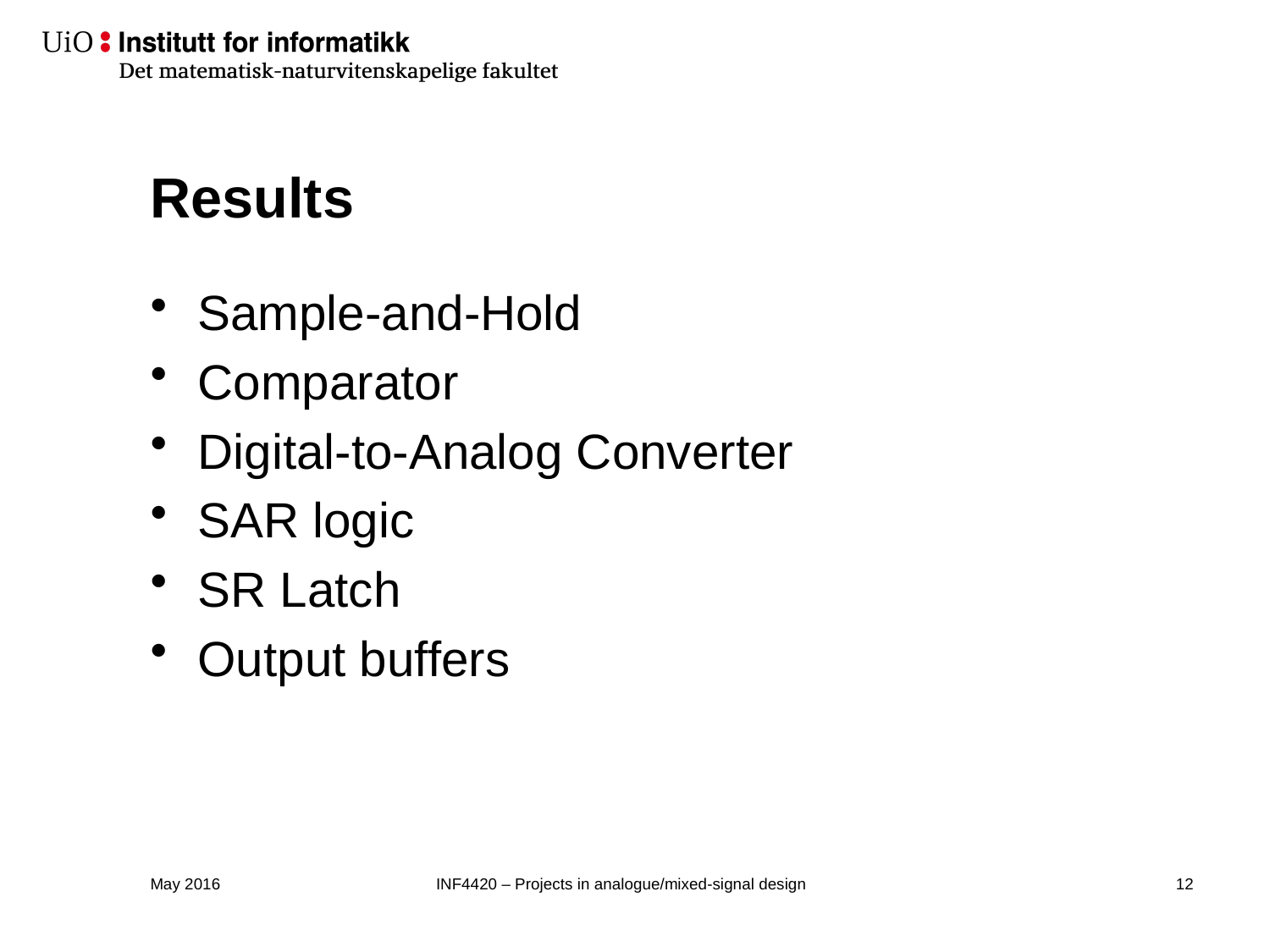

# Results
Sample-and-Hold
Comparator
Digital-to-Analog Converter
SAR logic
SR Latch
Output buffers
May 2016
INF4420 – Projects in analogue/mixed-signal design
12